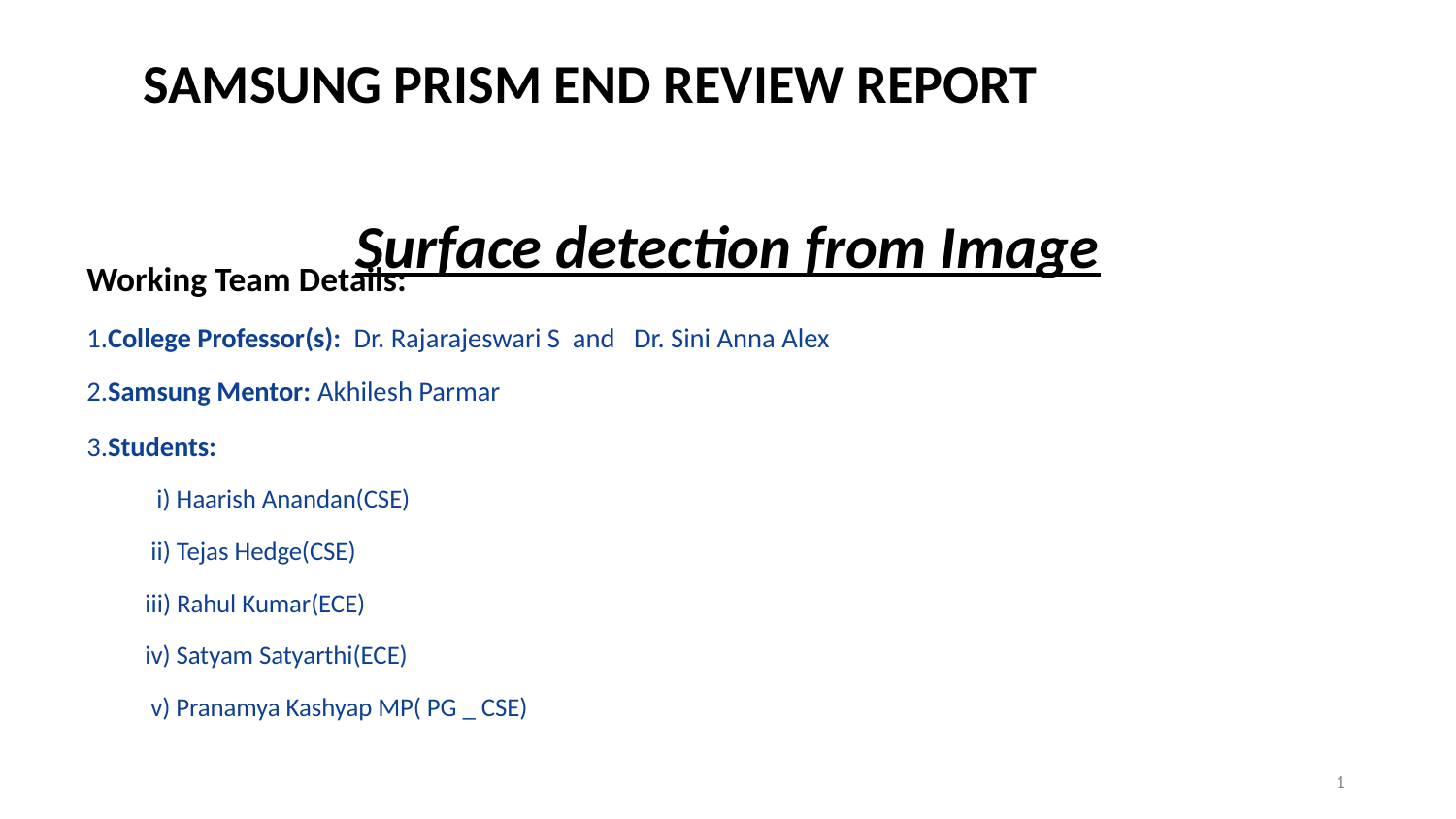

SAMSUNG PRISM END REVIEW REPORT
# Surface detection from Image

Working Team Details:
1.College Professor(s):  Dr. Rajarajeswari S  and   Dr. Sini Anna Alex
2.Samsung Mentor: Akhilesh Parmar
3.Students:
            i) Haarish Anandan(CSE)
           ii) Tejas Hedge(CSE)
          iii) Rahul Kumar(ECE)
          iv) Satyam Satyarthi(ECE)
           v) Pranamya Kashyap MP( PG _ CSE)

1